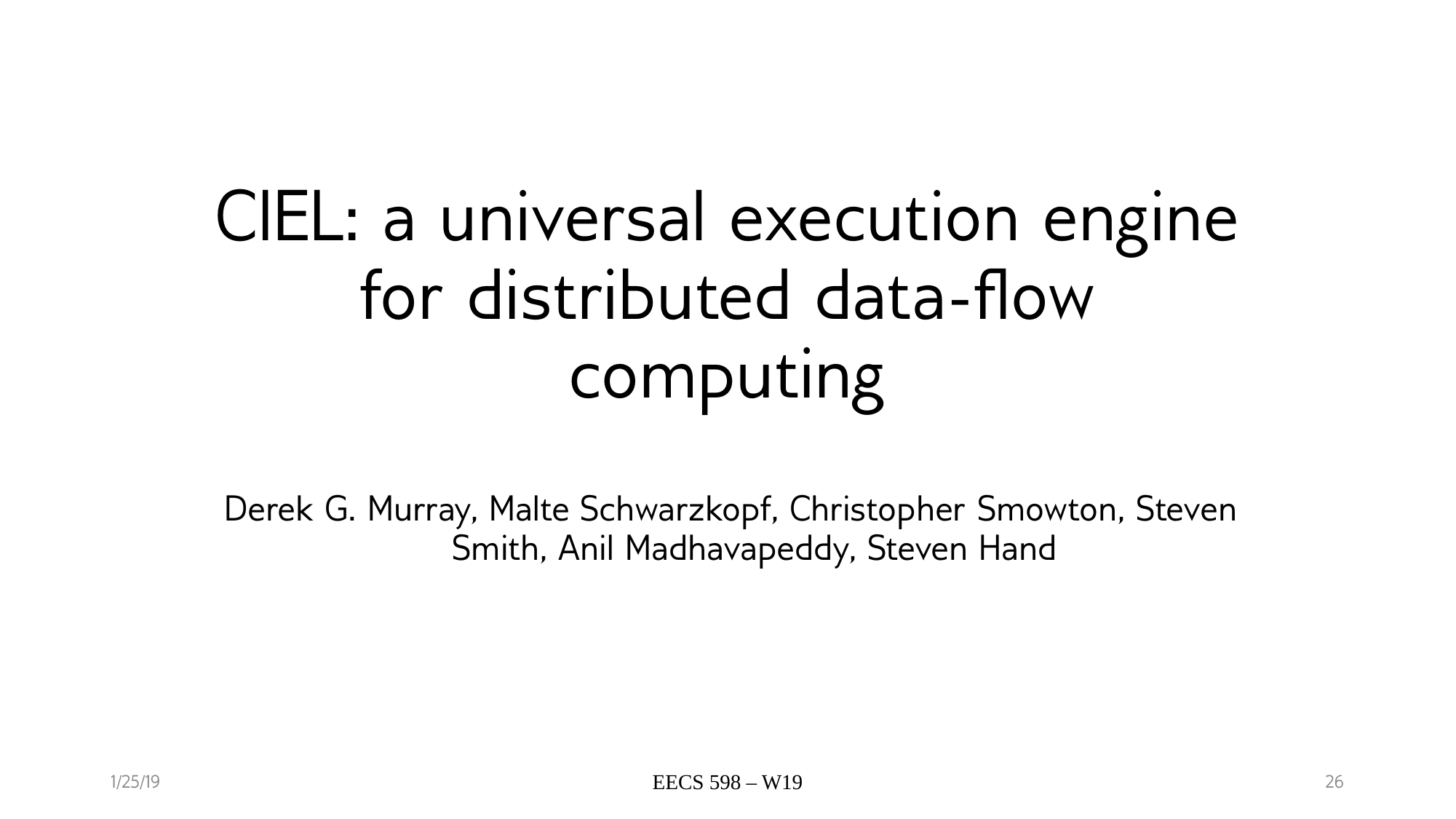

# CIEL: a universal execution engine for distributed data-flow computing
Derek G. Murray, Malte Schwarzkopf, Christopher Smowton, Steven Smith, Anil Madhavapeddy, Steven Hand
1/25/19
EECS 598 – W19
26